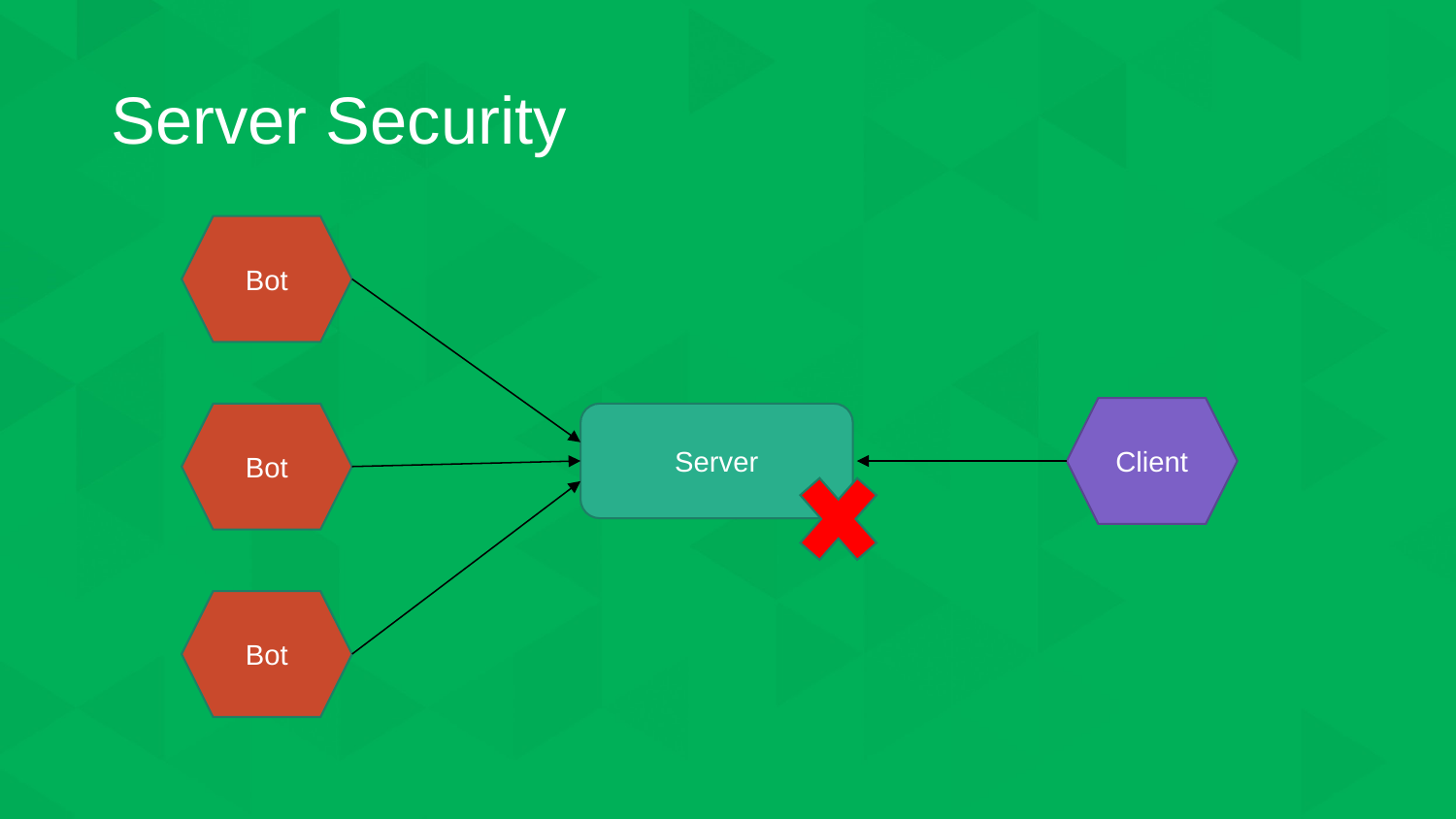

# Server Security
Bot
Client
Bot
Server

Bot